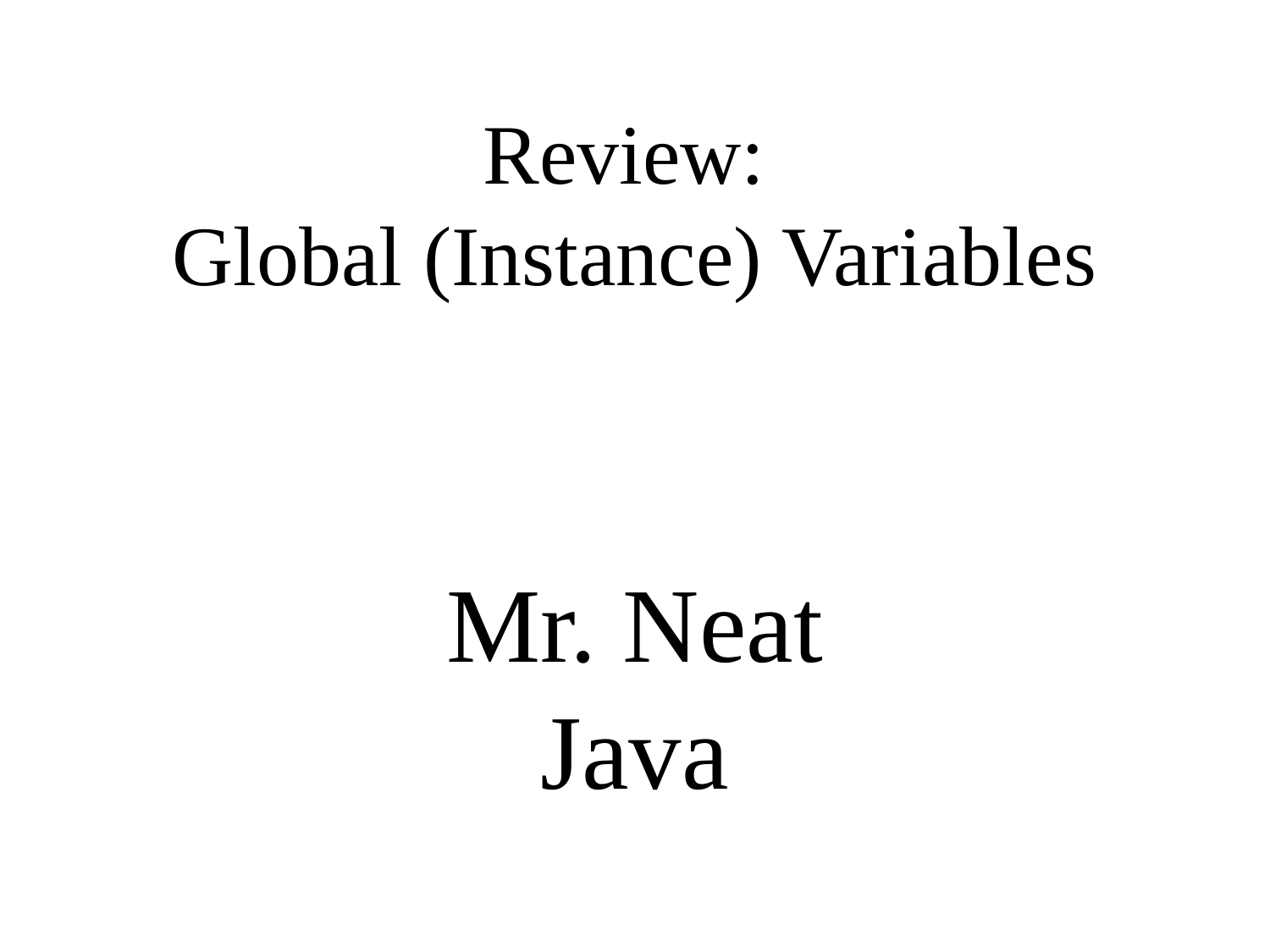

Review:
Global (Instance) Variables

Mr. Neat
Java